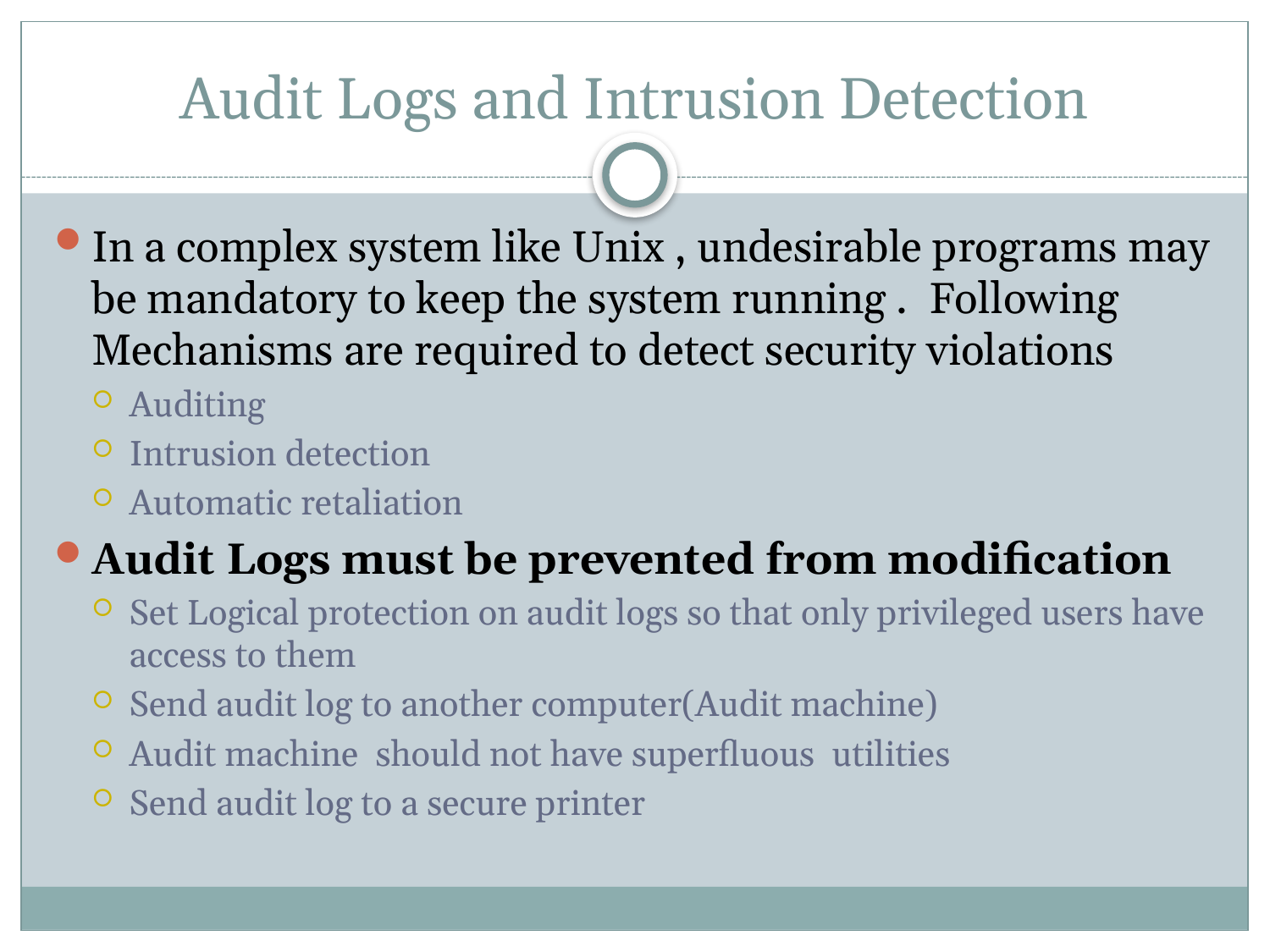

# Audit Logs and Intrusion Detection
In a complex system like Unix , undesirable programs may be mandatory to keep the system running .  Following Mechanisms are required to detect security violations
Auditing
Intrusion detection
Automatic retaliation
Audit Logs must be prevented from modification
Set Logical protection on audit logs so that only privileged users have access to them
Send audit log to another computer(Audit machine)
Audit machine  should not have superfluous  utilities
Send audit log to a secure printer